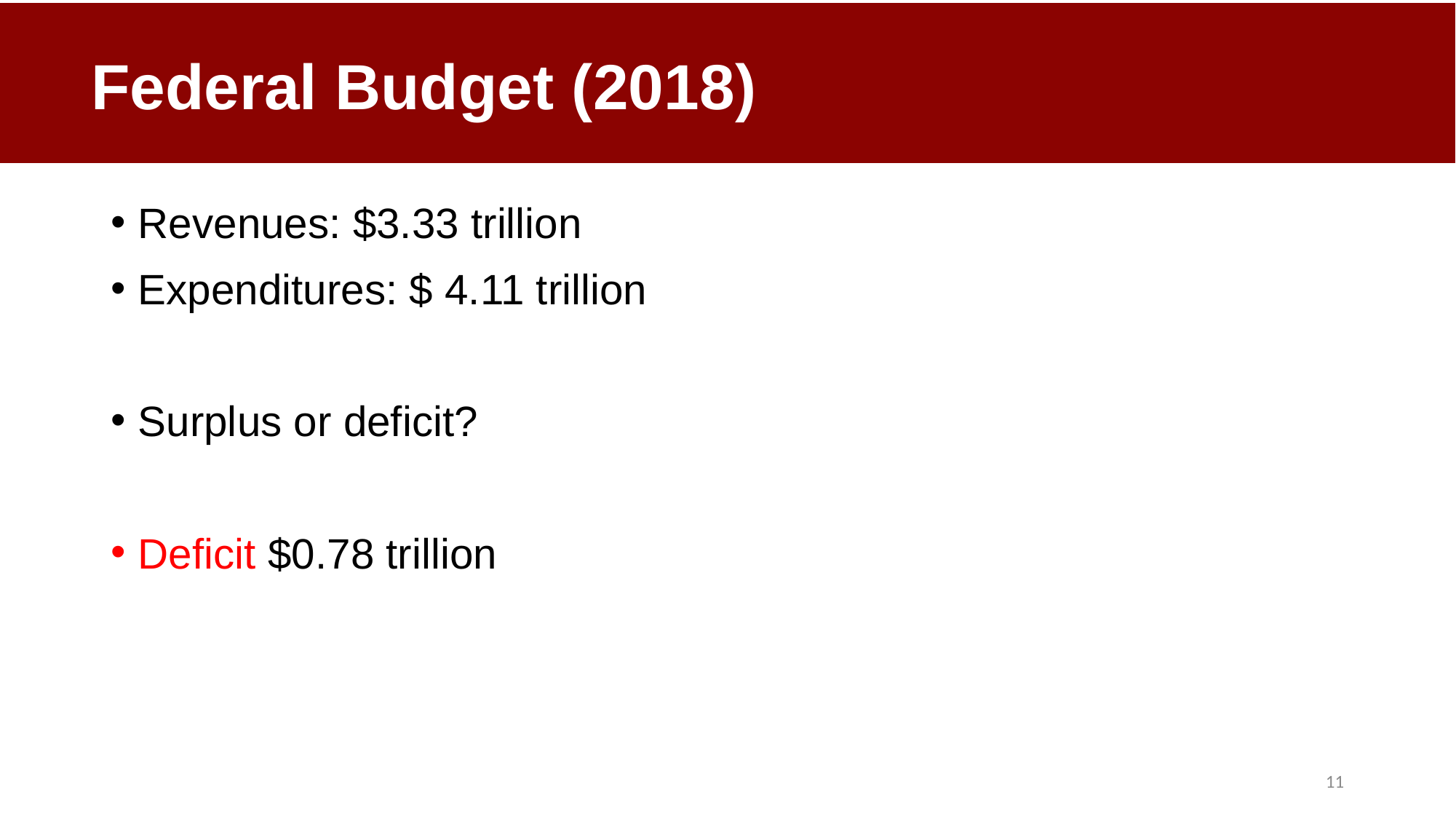

# Federal Budget (2018)
Revenues: $3.33 trillion
Expenditures: $ 4.11 trillion

Surplus or deficit?

Deficit $0.78 trillion

11